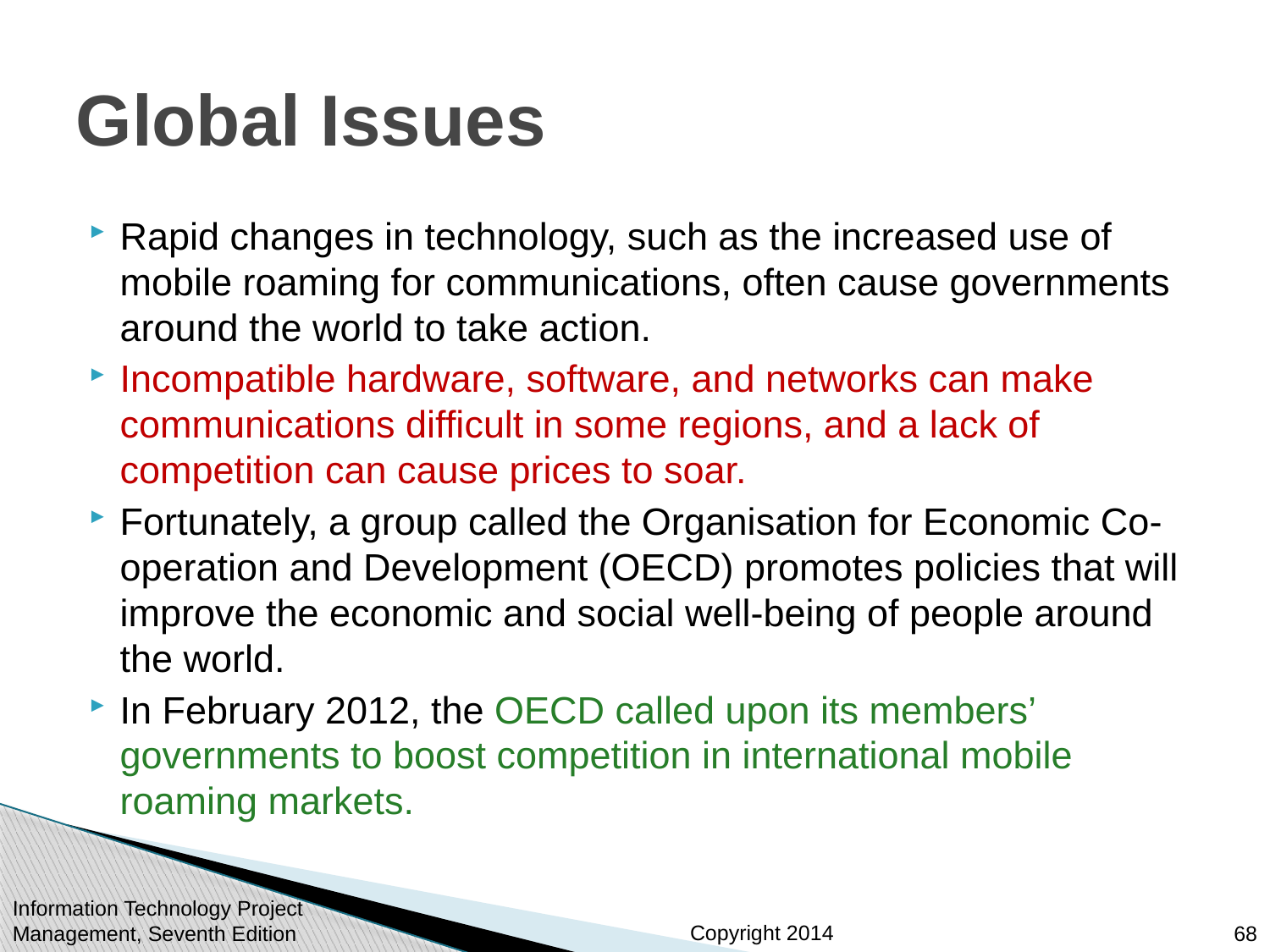

# Global Issues
Rapid changes in technology, such as the increased use of mobile roaming for communications, often cause governments around the world to take action.
Incompatible hardware, software, and networks can make communications difficult in some regions, and a lack of competition can cause prices to soar.
Fortunately, a group called the Organisation for Economic Co-operation and Development (OECD) promotes policies that will improve the economic and social well-being of people around the world.
In February 2012, the OECD called upon its members’ governments to boost competition in international mobile roaming markets.
Information Technology Project Management, Seventh Edition
68